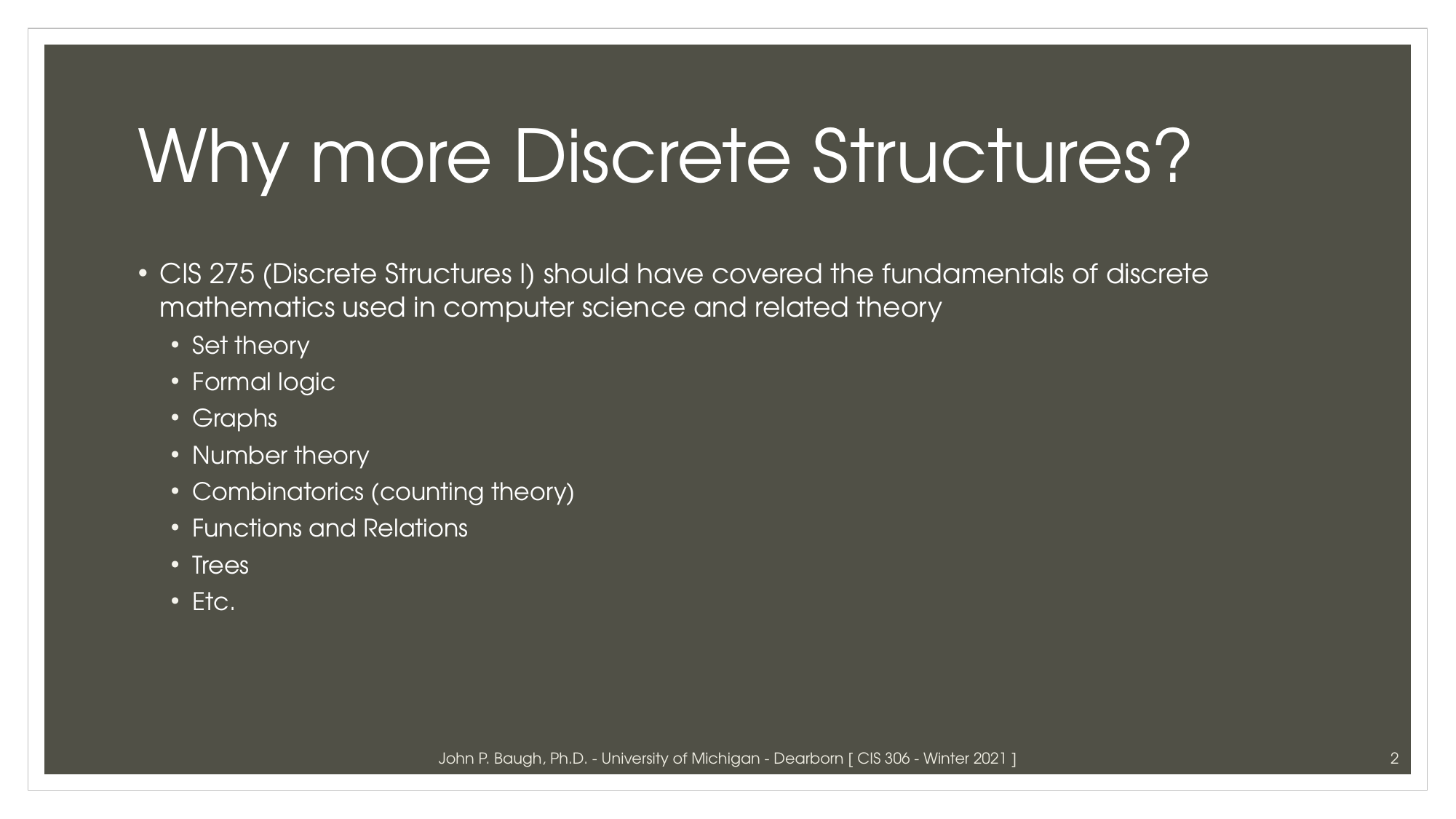

# Why more Discrete Structures?
CIS 275 (Discrete Structures I) should have covered the fundamentals of discrete mathematics used in computer science and related theory
Set theory
Formal logic
Graphs
Number theory
Combinatorics (counting theory)
Functions and Relations
Trees
Etc.
John P. Baugh, Ph.D. - University of Michigan - Dearborn [ CIS 306 - Winter 2021 ]
2